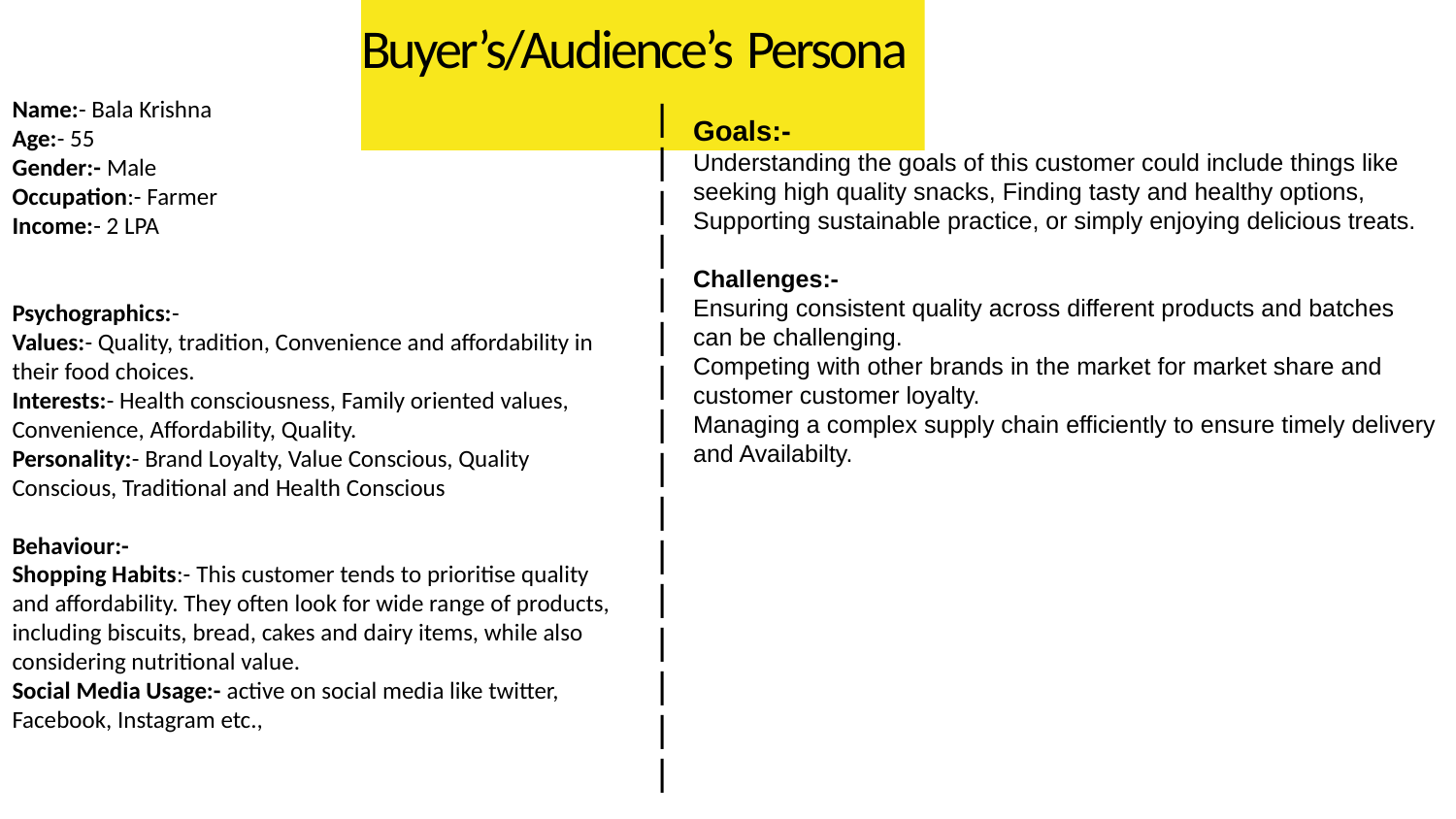

# Buyer’s/Audience’s Persona
|
|
|
|
|
|
|
|
|
|
|
|
|
|
|
|
Name:- Bala Krishna
Age:- 55
Gender:- Male
Occupation:- Farmer
Income:- 2 LPA

Psychographics:-
Values:- Quality, tradition, Convenience and affordability in their food choices.
Interests:- Health consciousness, Family oriented values, Convenience, Affordability, Quality.
Personality:- Brand Loyalty, Value Conscious, Quality Conscious, Traditional and Health Conscious

Behaviour:-
Shopping Habits:- This customer tends to prioritise quality and affordability. They often look for wide range of products, including biscuits, bread, cakes and dairy items, while also considering nutritional value.
Social Media Usage:- active on social media like twitter, Facebook, Instagram etc.,
Goals:-
Understanding the goals of this customer could include things like seeking high quality snacks, Finding tasty and healthy options, Supporting sustainable practice, or simply enjoying delicious treats.

Challenges:-
Ensuring consistent quality across different products and batches can be challenging.
Competing with other brands in the market for market share and customer customer loyalty.
Managing a complex supply chain efficiently to ensure timely delivery and Availabilty.